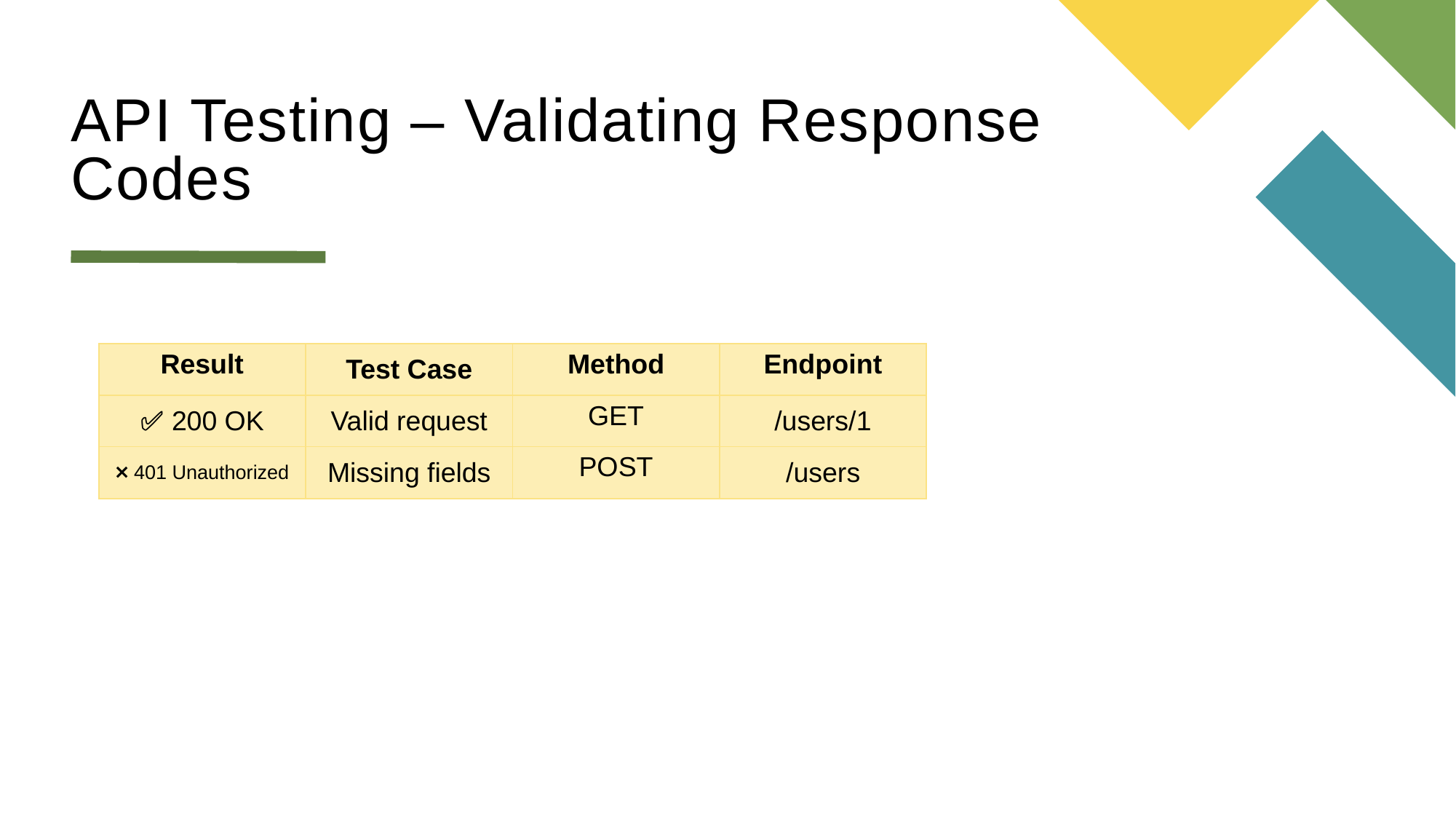

# API Testing – Validating Response Codes
| Result | Test Case | Method | Endpoint |
| --- | --- | --- | --- |
| ✅ 200 OK | Valid request | GET | /users/1 |
| ❌ 401 Unauthorized | Missing fields | POST | /users |